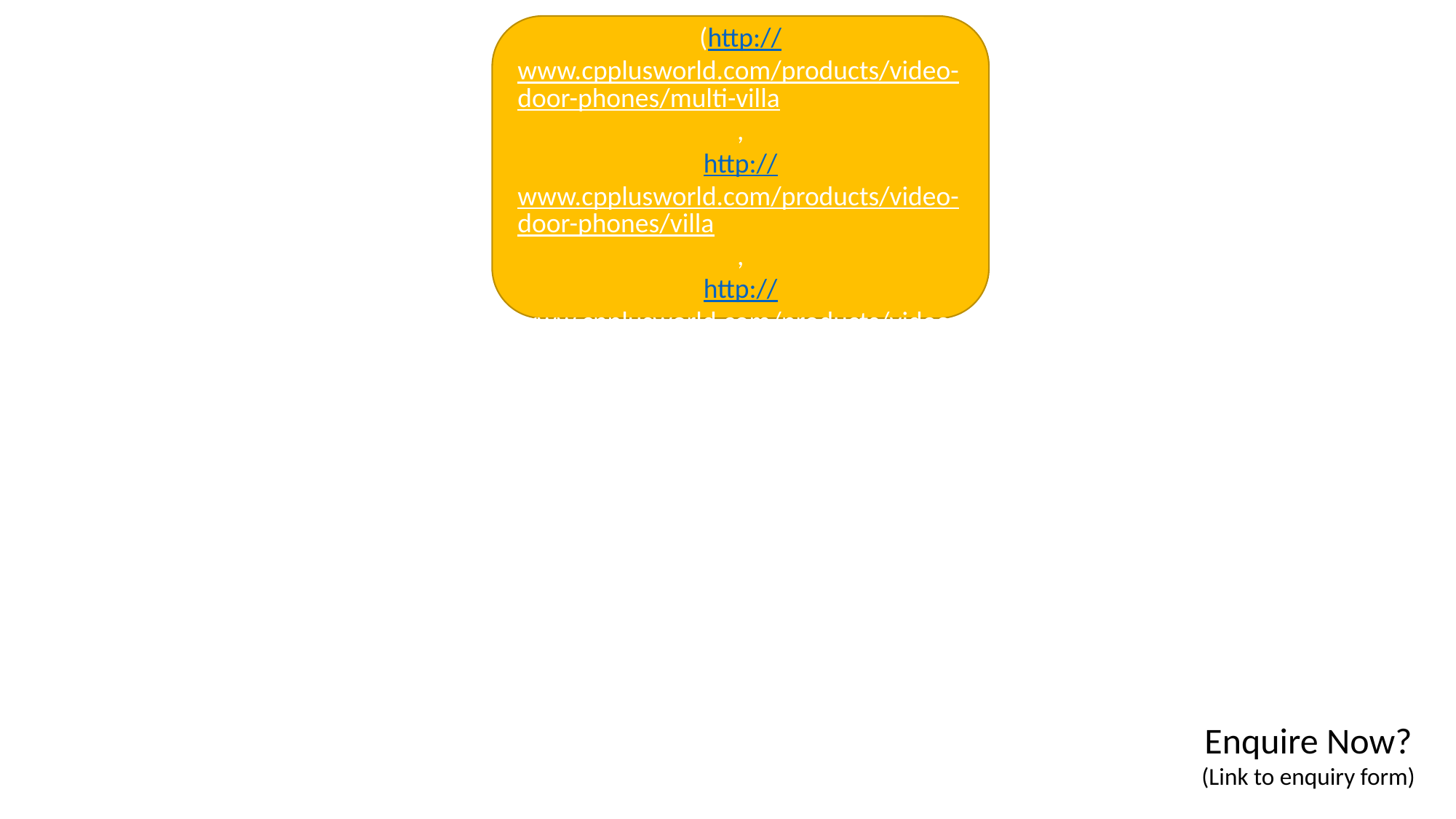

VIDEO DOOR PHONE
(http://www.cpplusworld.com/products/video-door-phones/multi-villa,
http://www.cpplusworld.com/products/video-door-phones/villa,
http://www.cpplusworld.com/products/video-door-phones/multi-apartment,
)
Enquire Now?
(Link to enquiry form)